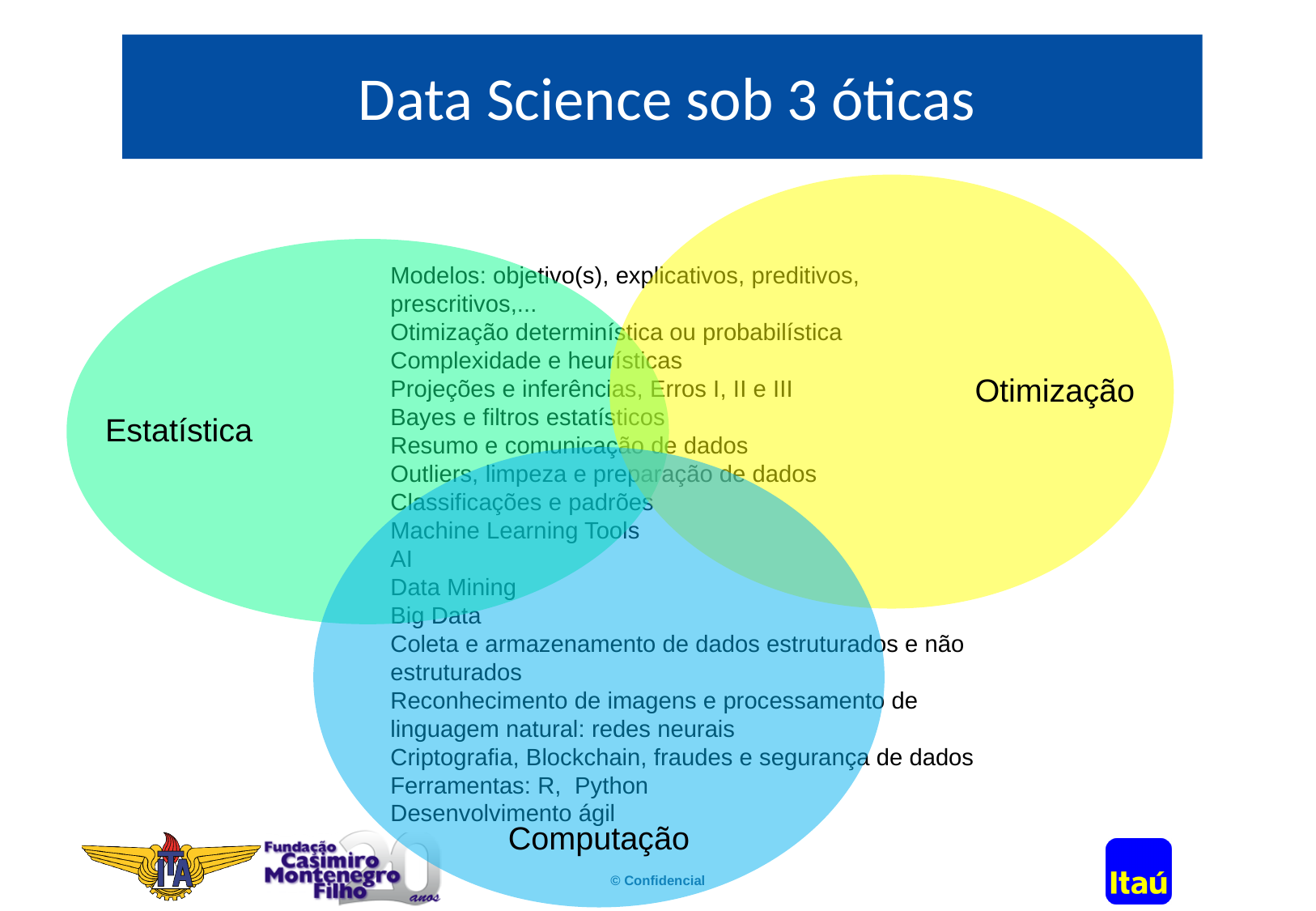

Data Science sob 3 óticas
Otimização
Estatística
Modelos: objetivo(s), explicativos, preditivos, prescritivos,...
Otimização determinística ou probabilística
Complexidade e heurísticas
Projeções e inferências, Erros I, II e III
Bayes e filtros estatísticos
Resumo e comunicação de dados
Outliers, limpeza e preparação de dados
Classificações e padrões
Machine Learning Tools
AI
Data Mining
Big Data
Coleta e armazenamento de dados estruturados e não estruturados
Reconhecimento de imagens e processamento de linguagem natural: redes neurais
Criptografia, Blockchain, fraudes e segurança de dados
Ferramentas: R,  Python
Desenvolvimento ágil

Computação